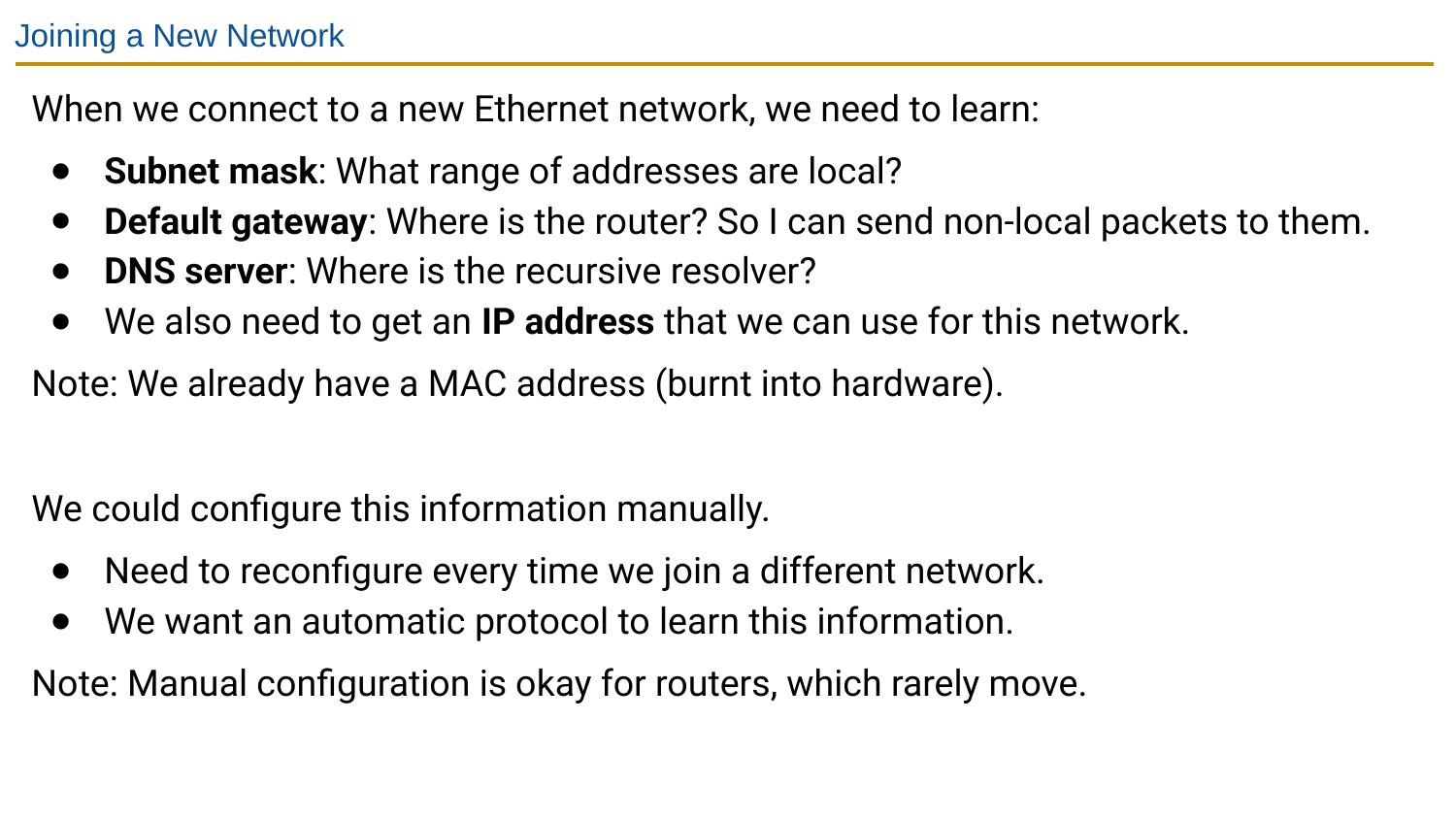

# Joining a New Network
When we connect to a new Ethernet network, we need to learn:
Subnet mask: What range of addresses are local?
Default gateway: Where is the router? So I can send non-local packets to them.
DNS server: Where is the recursive resolver?
We also need to get an IP address that we can use for this network.
Note: We already have a MAC address (burnt into hardware).

We could configure this information manually.
Need to reconfigure every time we join a different network.
We want an automatic protocol to learn this information.
Note: Manual configuration is okay for routers, which rarely move.